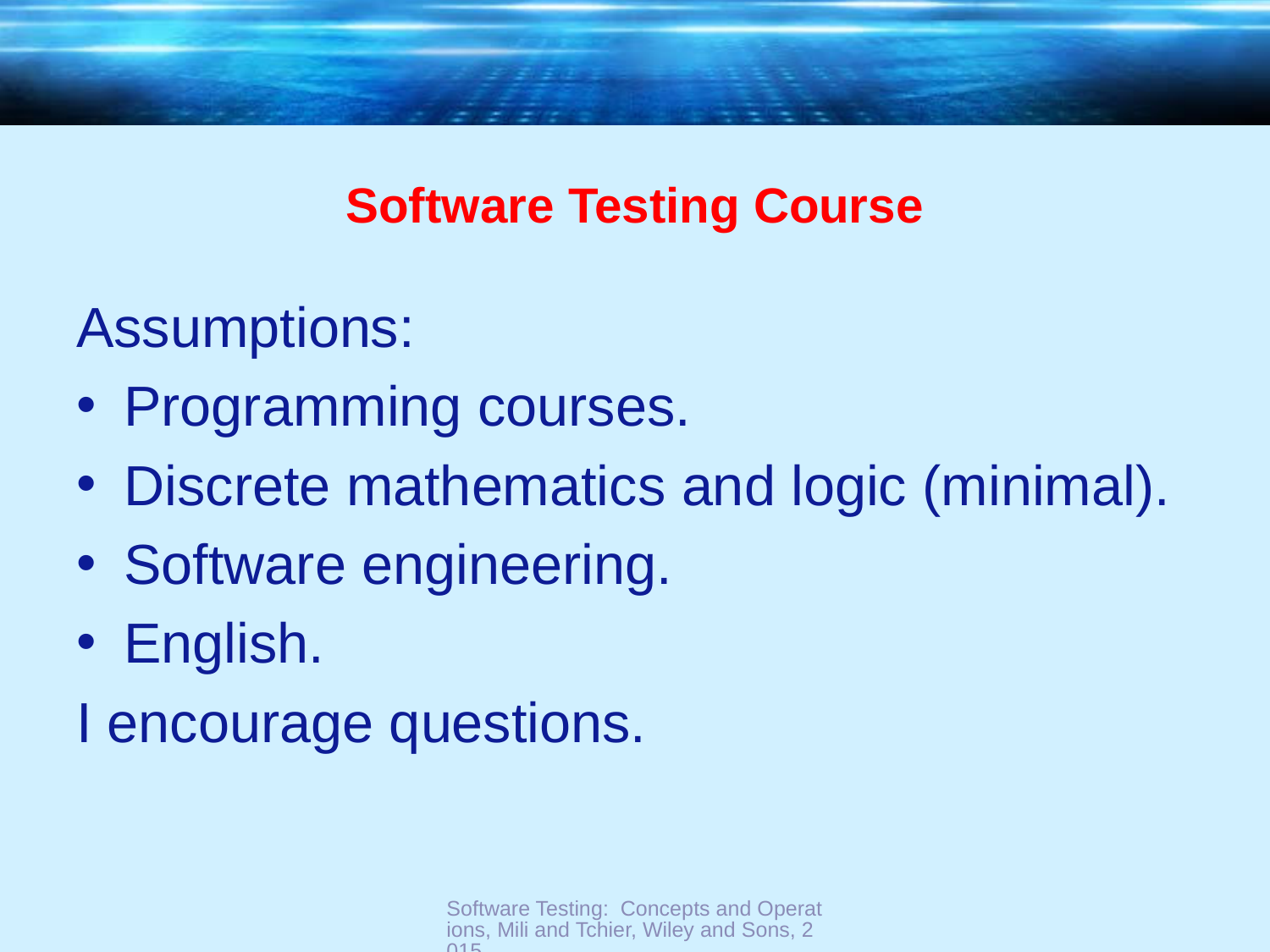

# Software Testing Course
Assumptions:
Programming courses.
Discrete mathematics and logic (minimal).
Software engineering.
English.
I encourage questions.
Software Testing:  Concepts and Operations, Mili and Tchier, Wiley and Sons, 2015